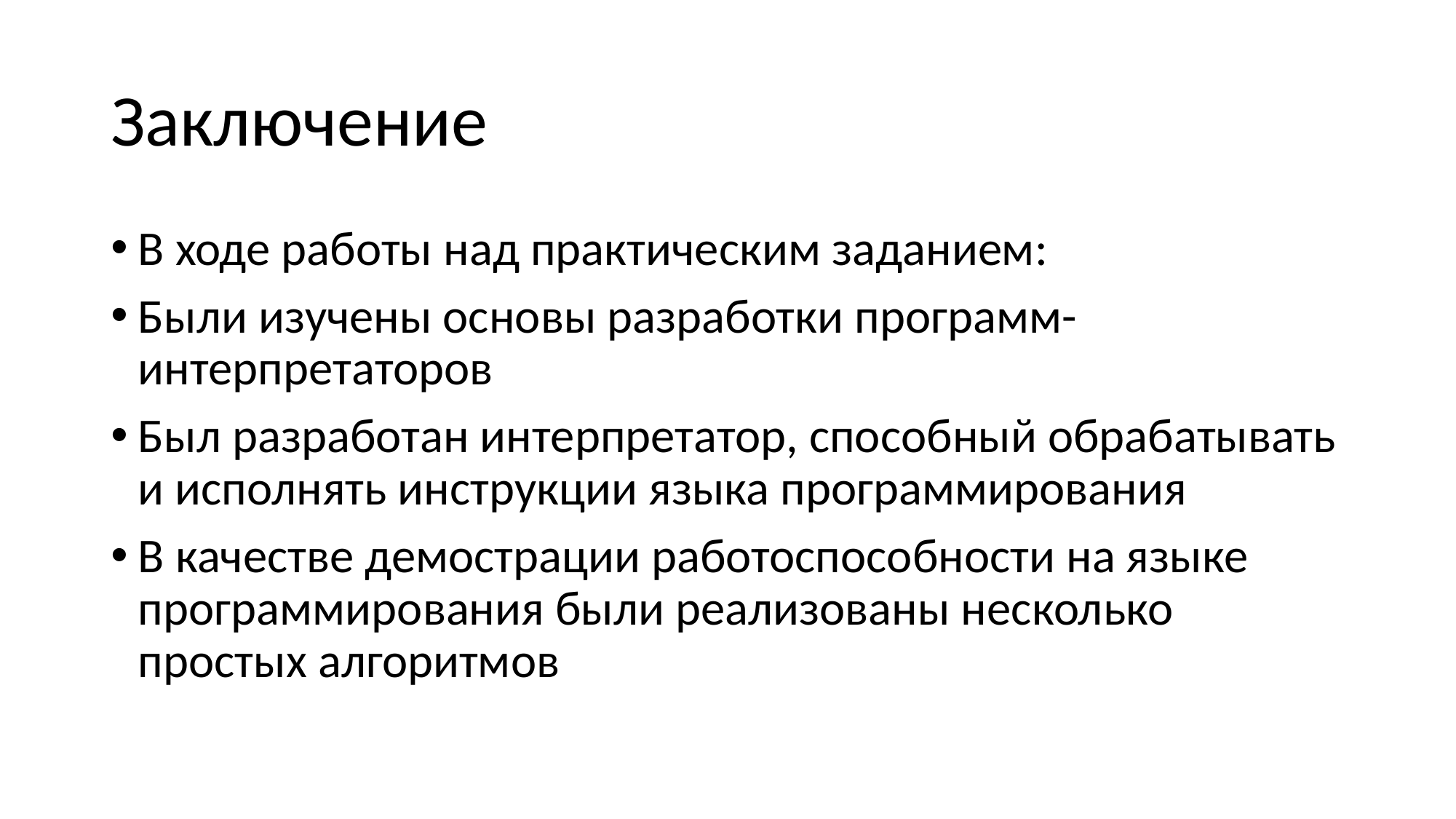

Заключение
В ходе работы над практическим заданием:
Были изучены основы разработки программ-интерпретаторов
Был разработан интерпретатор, способный обрабатывать и исполнять инструкции языка программирования
В качестве демострации работоспособности на языке программирования были реализованы несколько простых алгоритмов